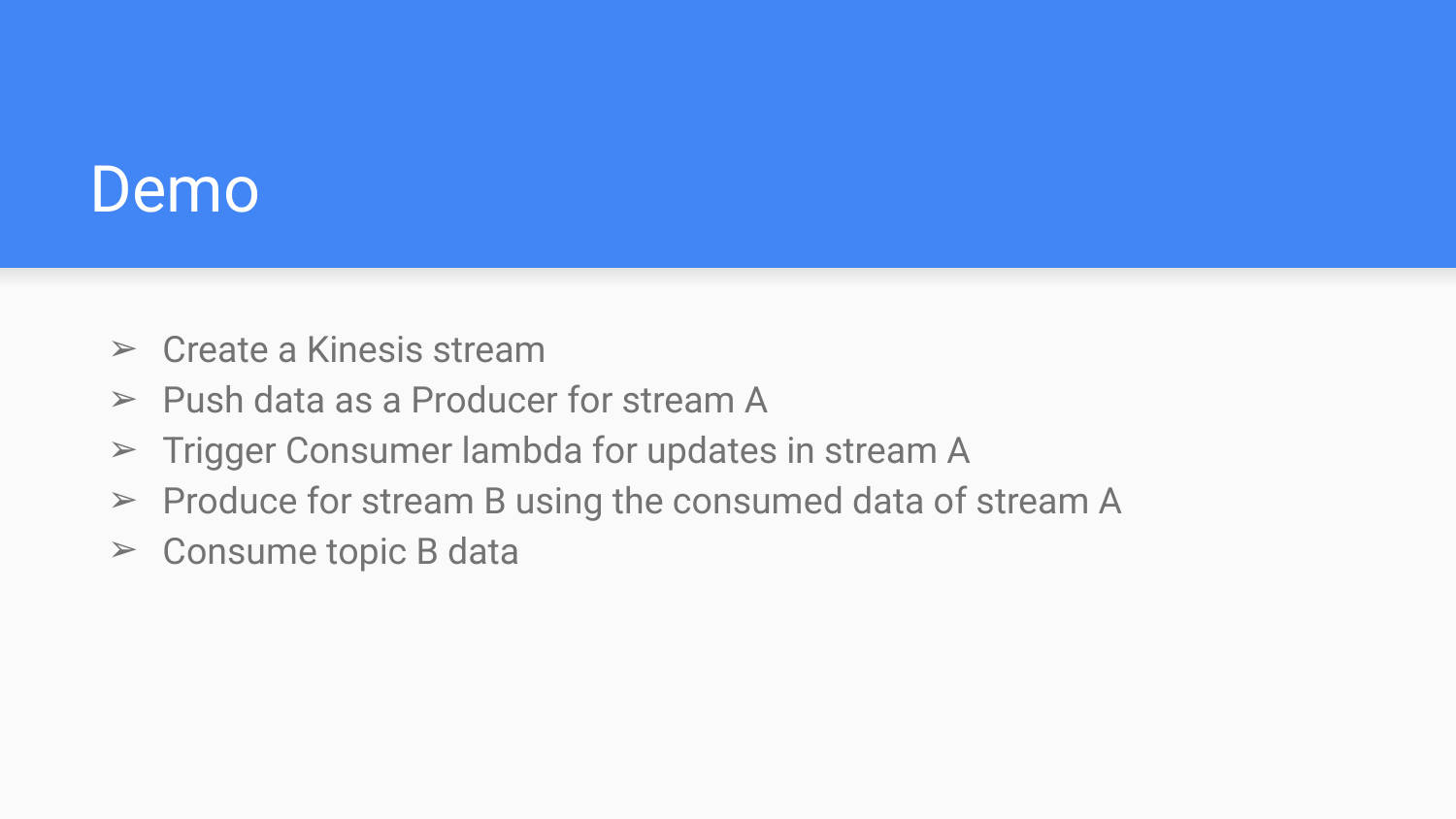

# Demo
Create a Kinesis stream
Push data as a Producer for stream A
Trigger Consumer lambda for updates in stream A
Produce for stream B using the consumed data of stream A
Consume topic B data